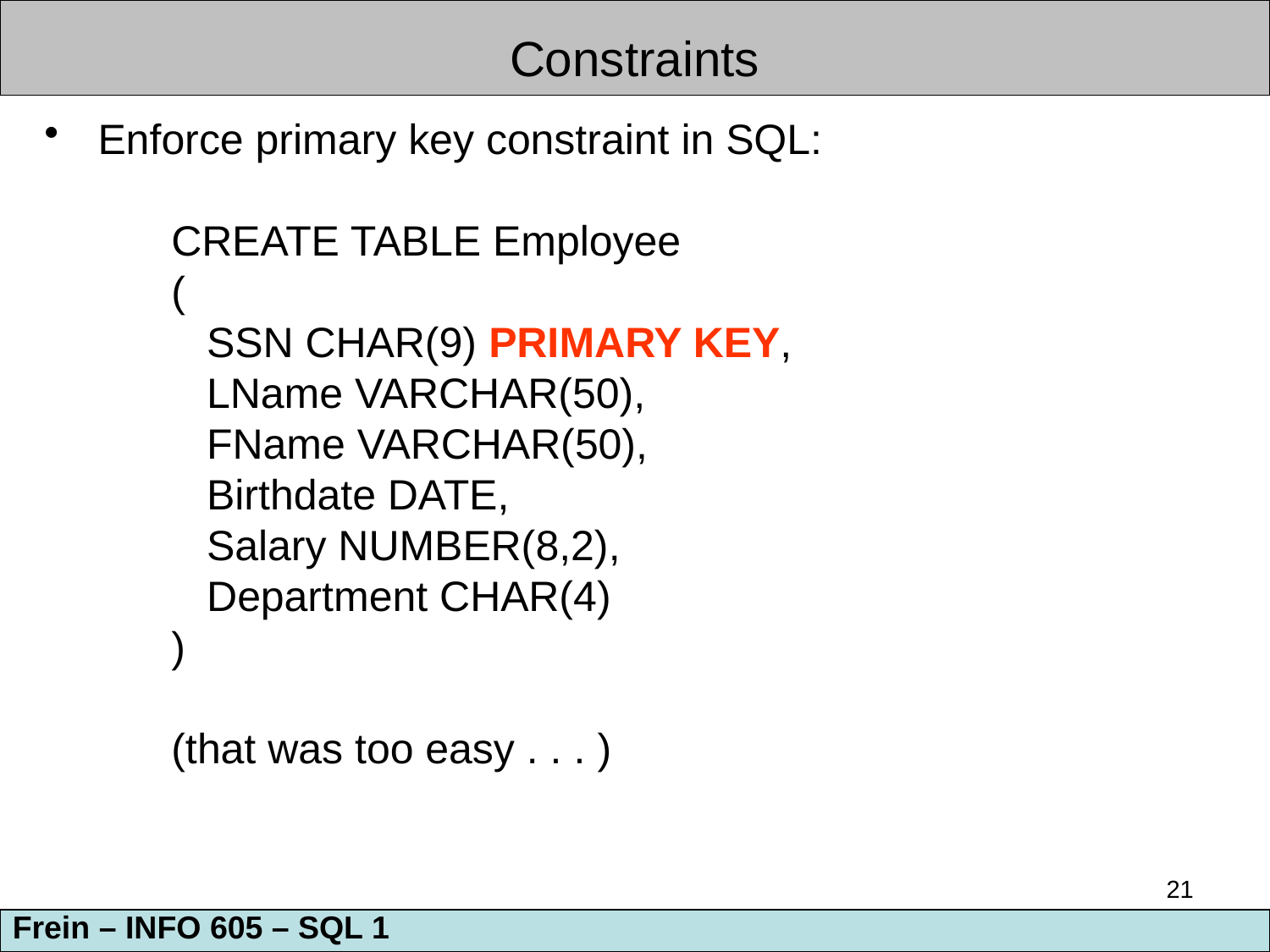

Constraints
  Enforce primary key constraint in SQL:

	CREATE TABLE Employee
	(
	   SSN CHAR(9) PRIMARY KEY,
	   LName VARCHAR(50),
	   FName VARCHAR(50),
	   Birthdate DATE,
	   Salary NUMBER(8,2),
	   Department CHAR(4)
	)

	(that was too easy . . . )

21
Frein – INFO 605 – SQL 1